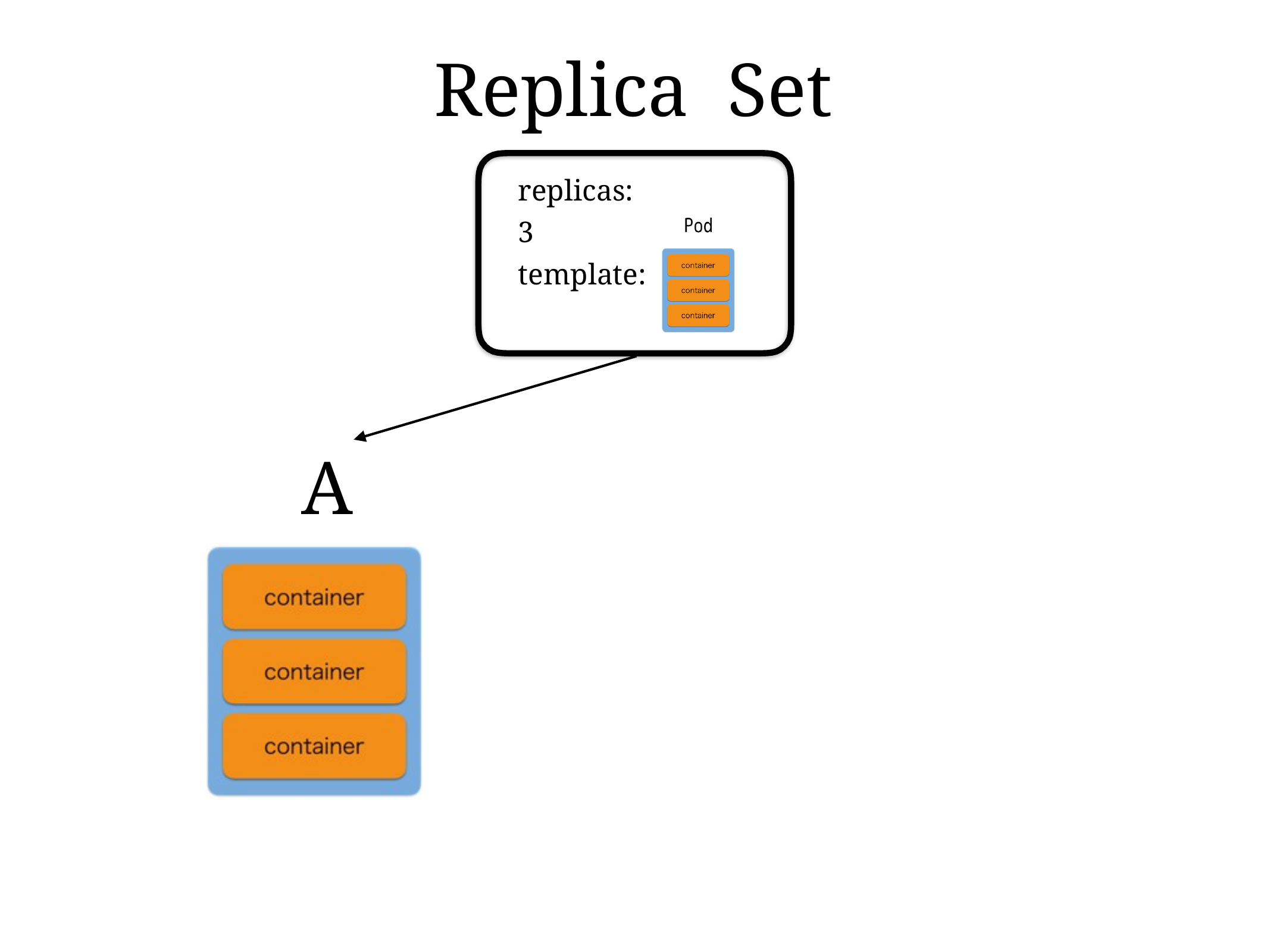

# Replica	Set

replicas:	3  template:

A